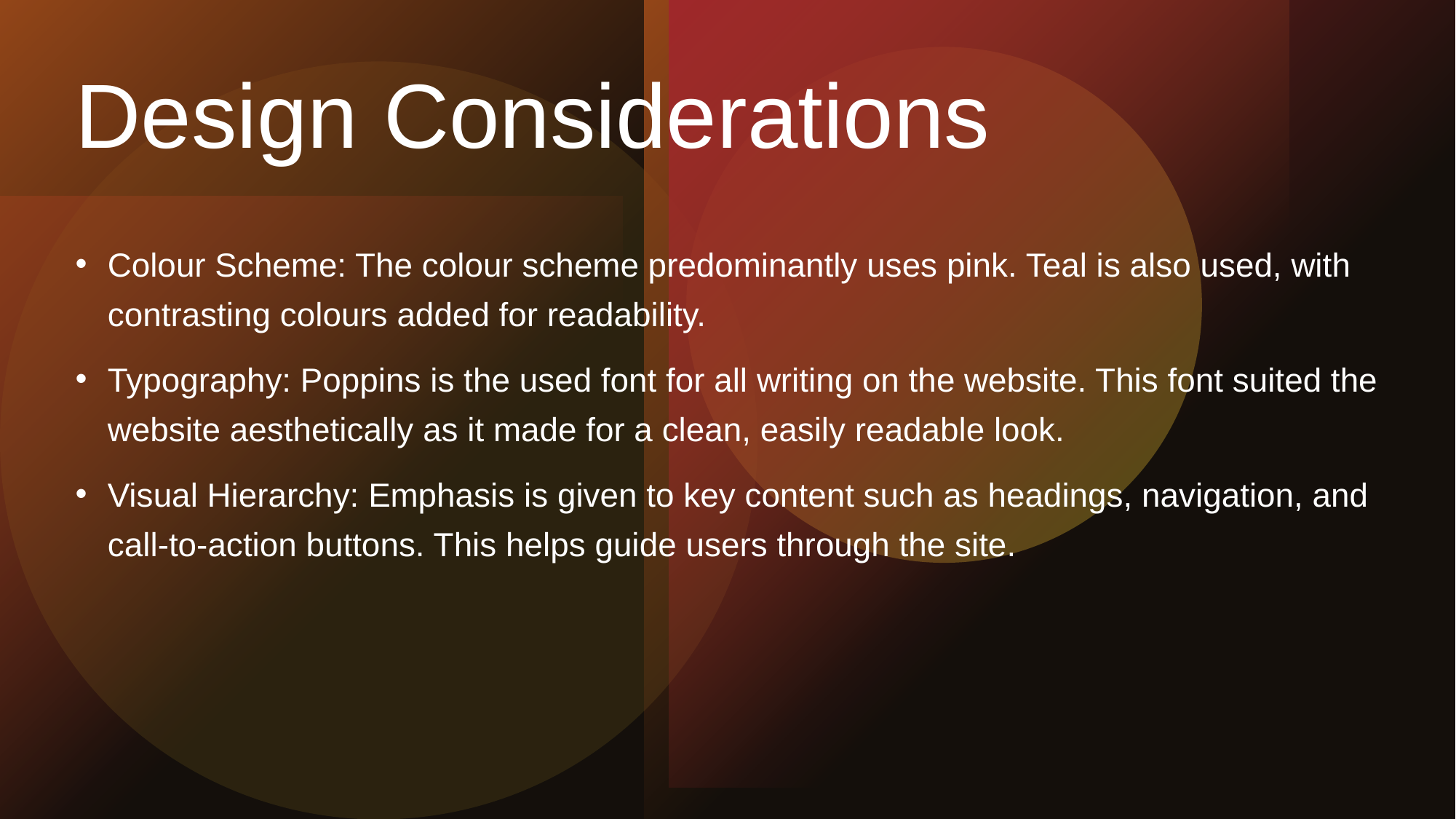

# Design Considerations
Colour Scheme: The colour scheme predominantly uses pink. Teal is also used, with contrasting colours added for readability.
Typography: Poppins is the used font for all writing on the website. This font suited the website aesthetically as it made for a clean, easily readable look.
Visual Hierarchy: Emphasis is given to key content such as headings, navigation, and call-to-action buttons. This helps guide users through the site.